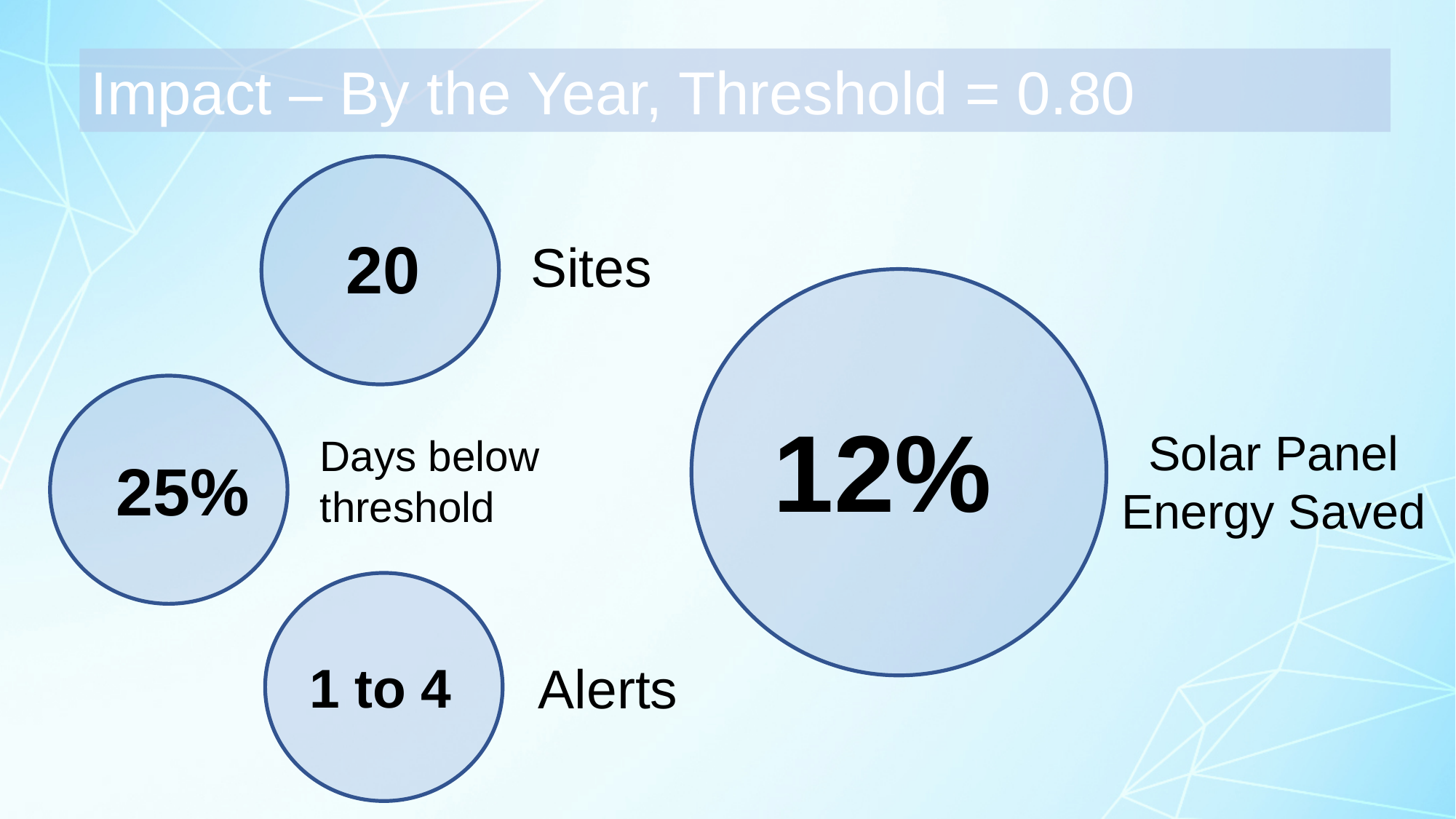

Impact – By the Year, Threshold = 0.80

20
Sites

12%
Solar Panel Energy Saved

Days below threshold

25%

1 to 4
Alerts